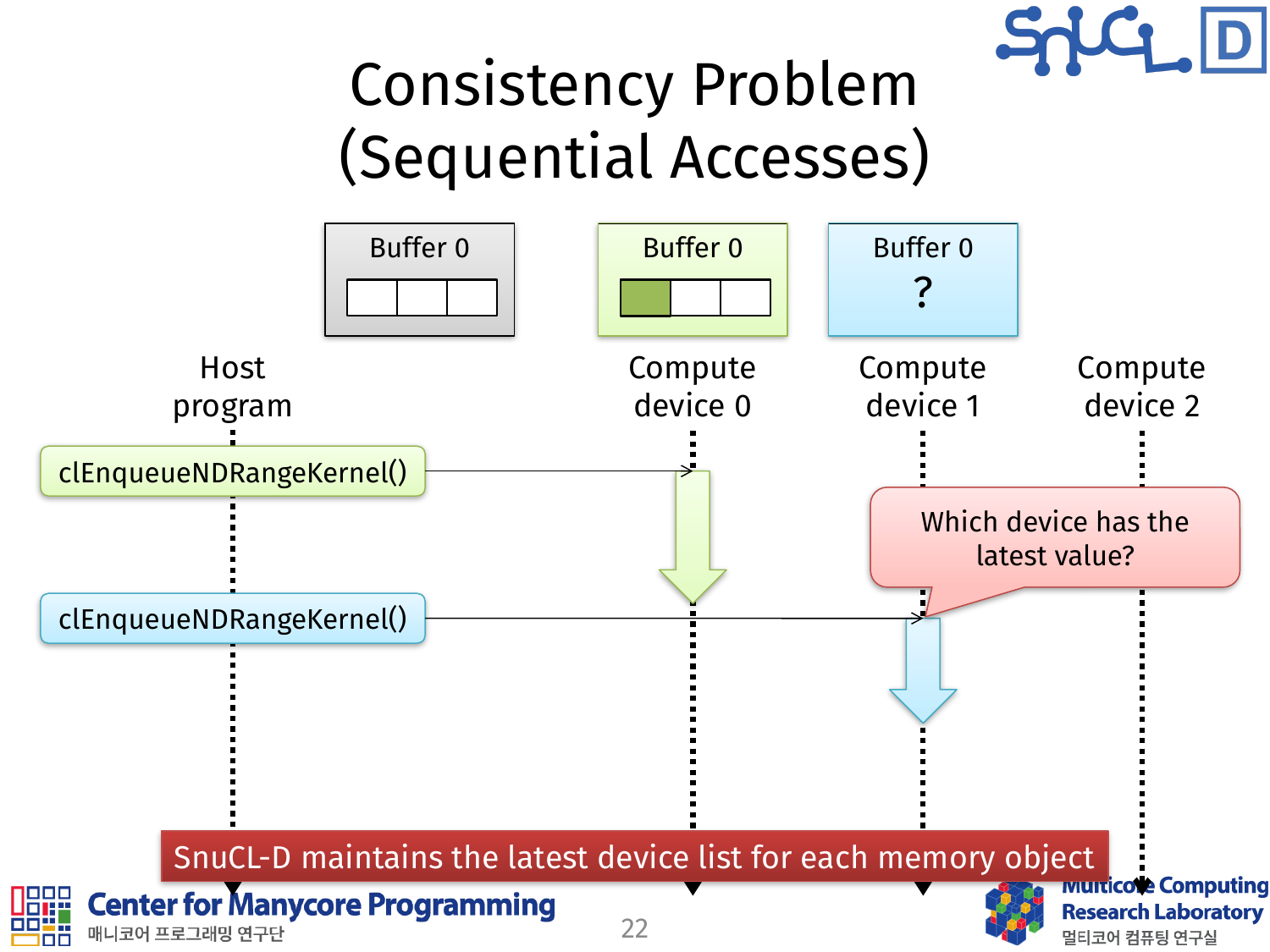

# Consistency Problem (Sequential Accesses)
Buffer 0
?
Buffer 0

Buffer 0

Host
program
Compute
device 0
Compute
device 1
Compute
device 2
clEnqueueNDRangeKernel()

Which device has the latest value?
clEnqueueNDRangeKernel()

SnuCL-D maintains the latest device list for each memory object
22